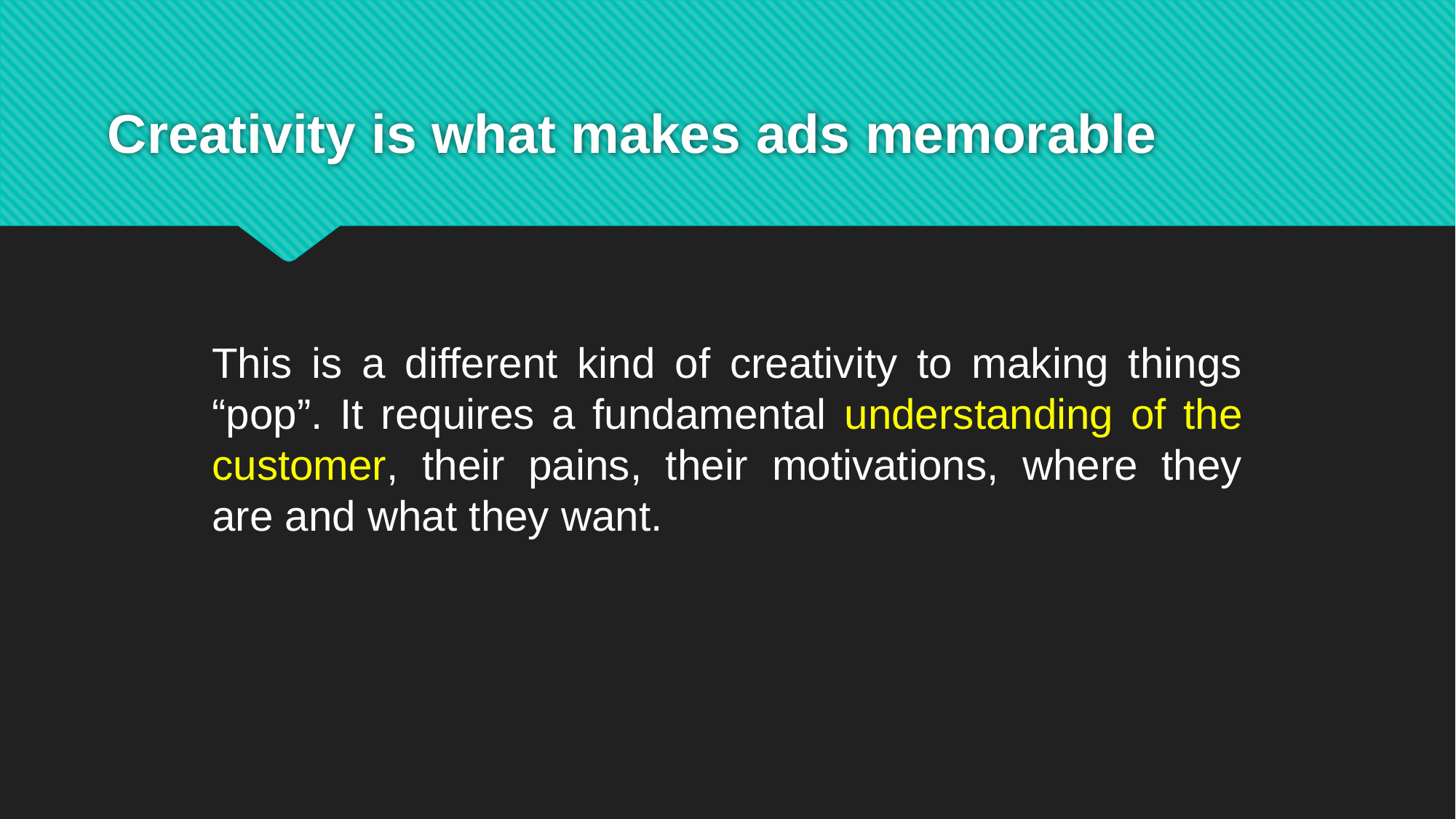

# Creativity is what makes ads memorable
This is a different kind of creativity to making things “pop”. It requires a fundamental understanding of the customer, their pains, their motivations, where they are and what they want.